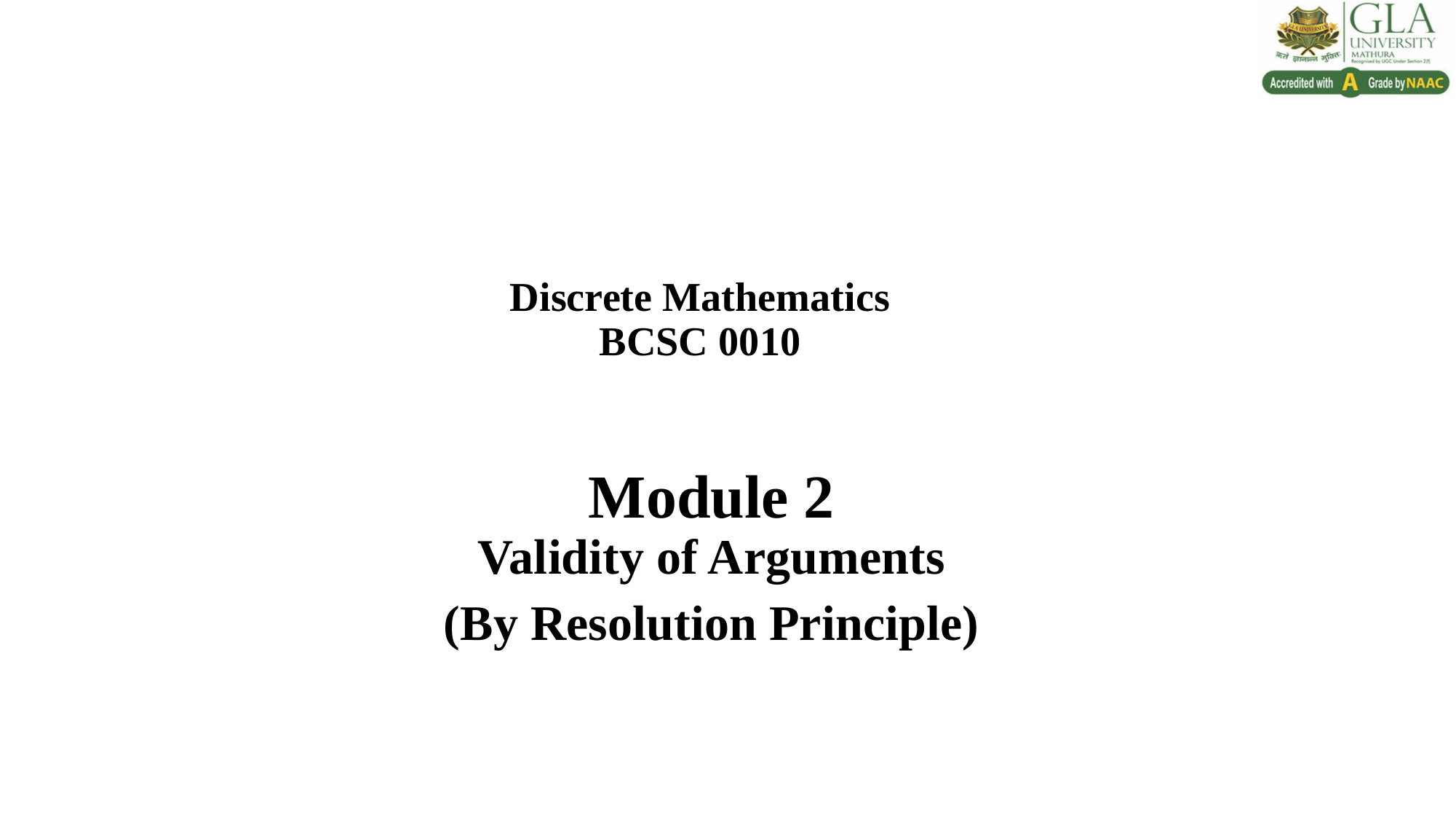

# Discrete Mathematics BCSC 0010
Module 2
Validity of Arguments
(By Resolution Principle)